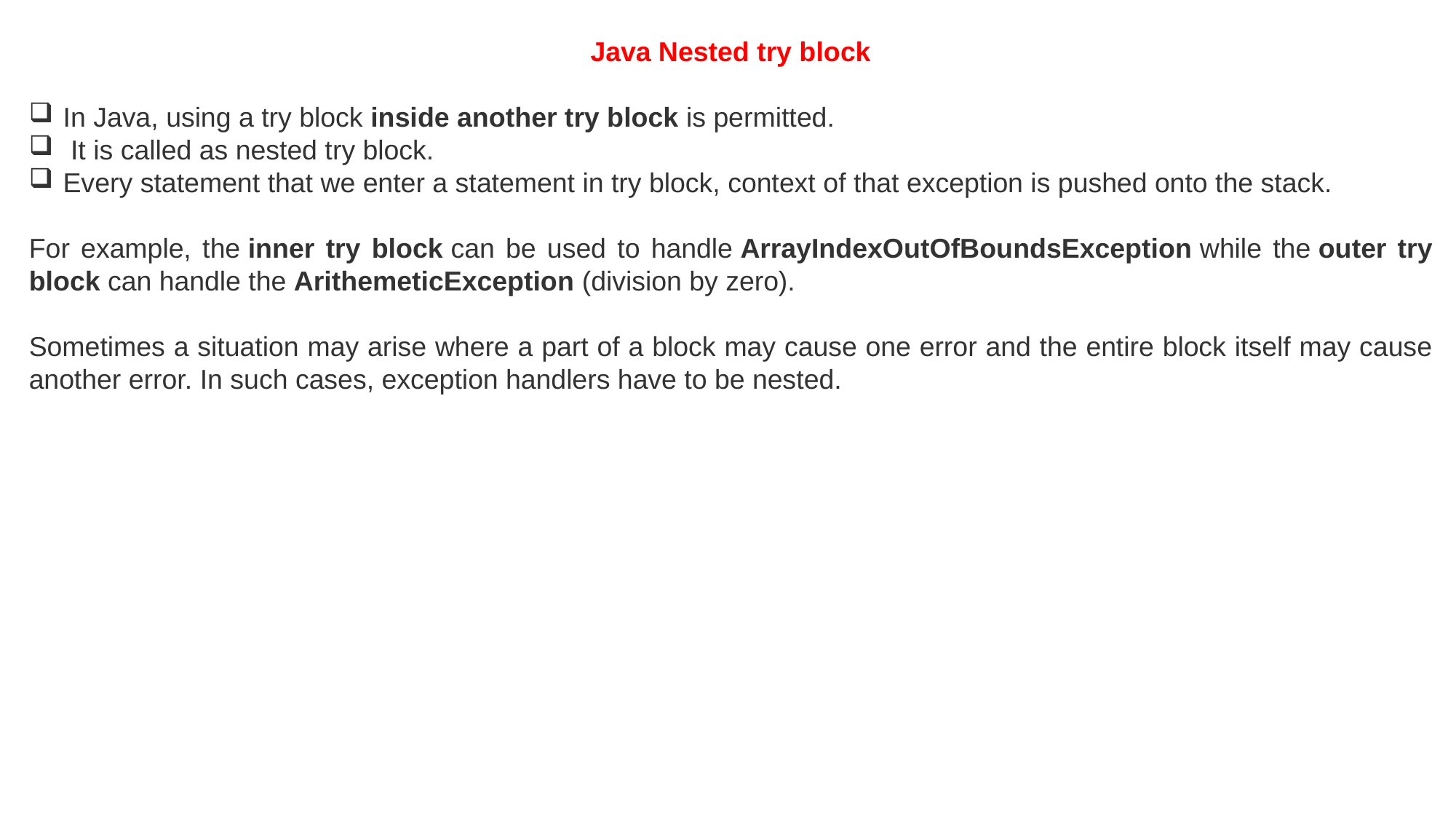

Java Nested try block

In Java, using a try block inside another try block is permitted.
 It is called as nested try block.
Every statement that we enter a statement in try block, context of that exception is pushed onto the stack.

For example, the inner try block can be used to handle ArrayIndexOutOfBoundsException while the outer try block can handle the ArithemeticException (division by zero).

Sometimes a situation may arise where a part of a block may cause one error and the entire block itself may cause another error. In such cases, exception handlers have to be nested.